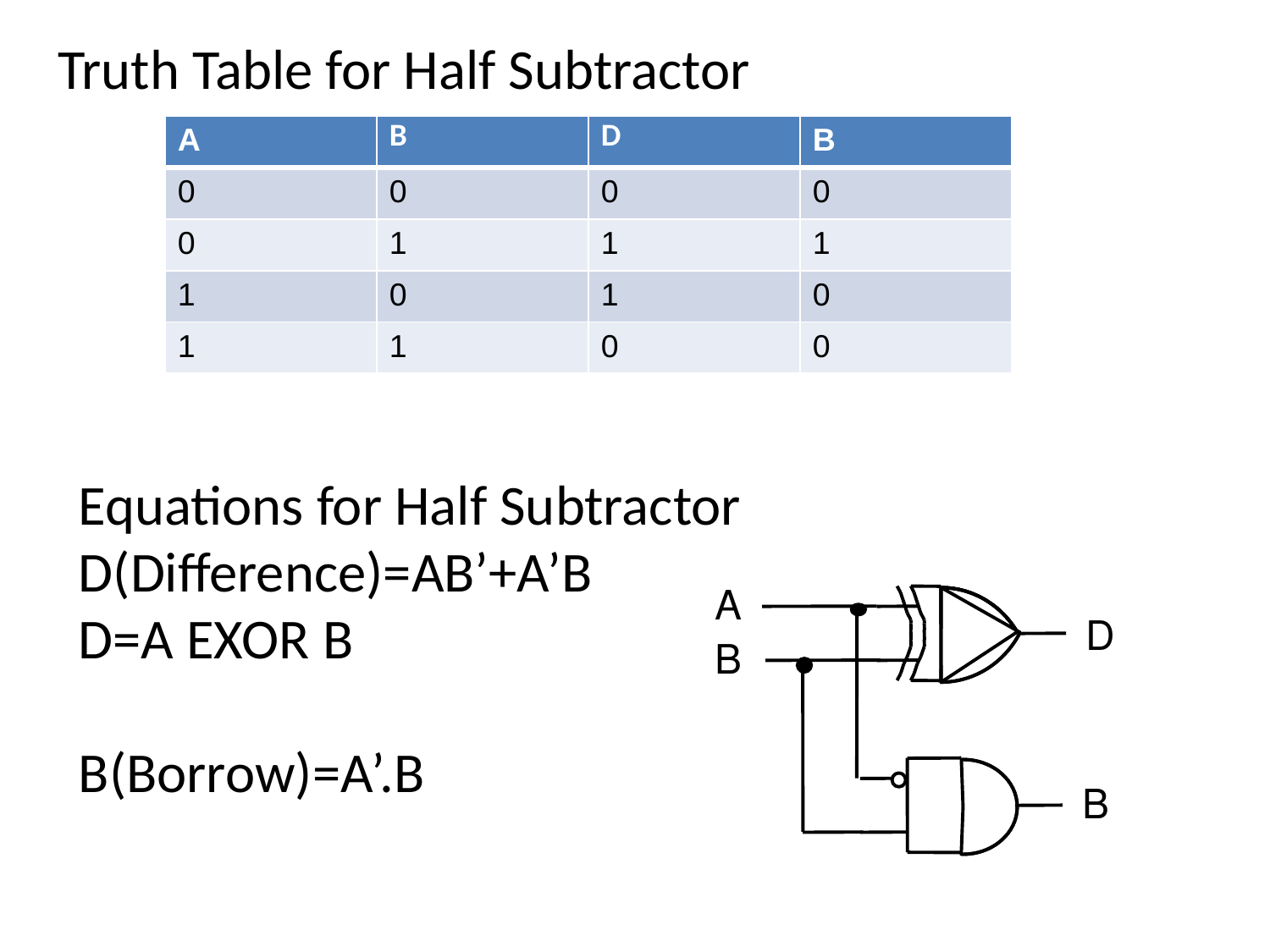

Truth Table for Half Subtractor

| A | B | D | B |
| --- | --- | --- | --- |
| 0 | 0 | 0 | 0 |
| 0 | 1 | 1 | 1 |
| 1 | 0 | 1 | 0 |
| 1 | 1 | 0 | 0 |
Equations for Half Subtractor
D(Difference)=AB’+A’B
D=A EXOR B

B(Borrow)=A’.B
A

D
B

B